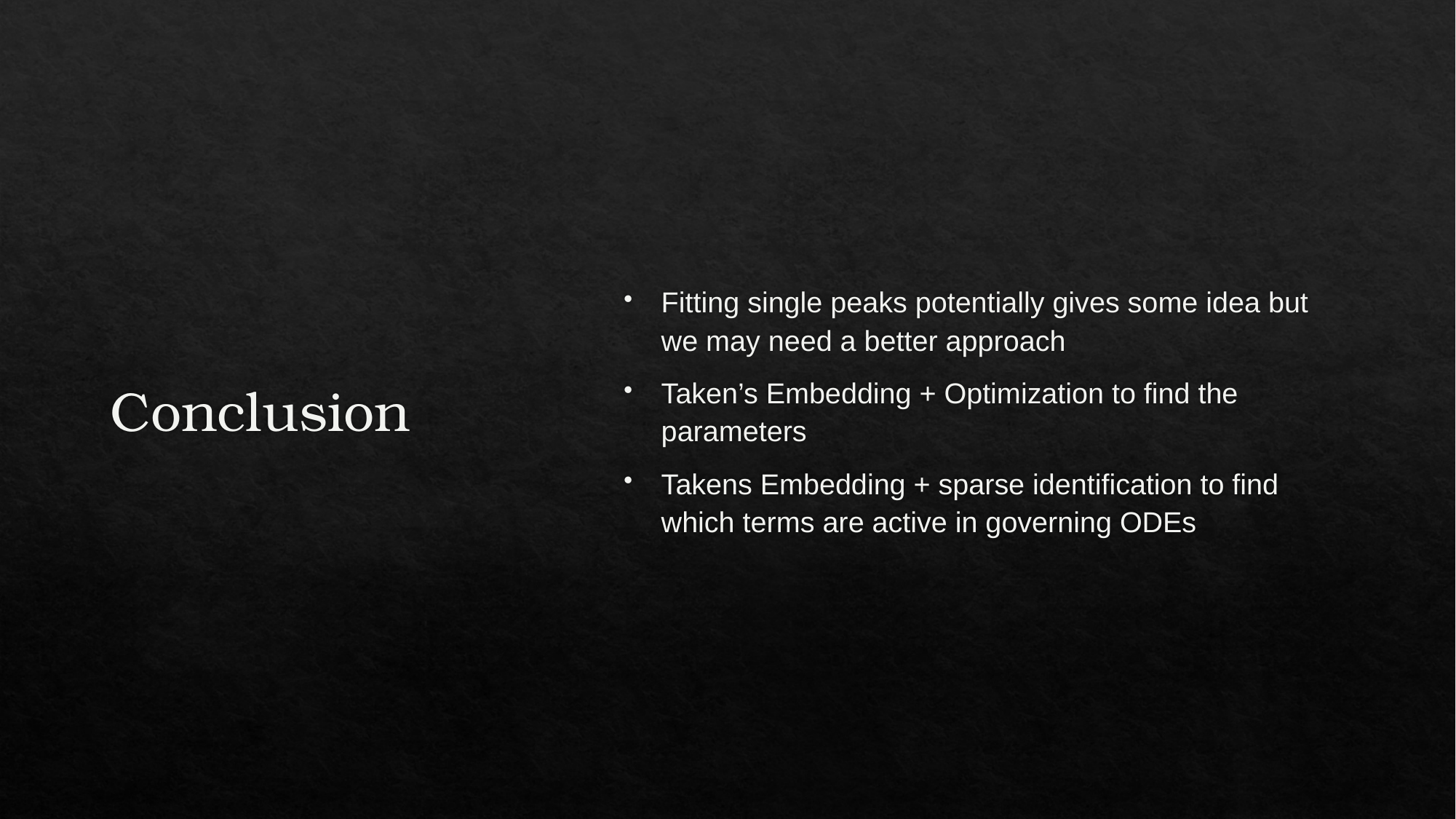

# Conclusion
Fitting single peaks potentially gives some idea but we may need a better approach
Taken’s Embedding + Optimization to find the parameters
Takens Embedding + sparse identification to find which terms are active in governing ODEs